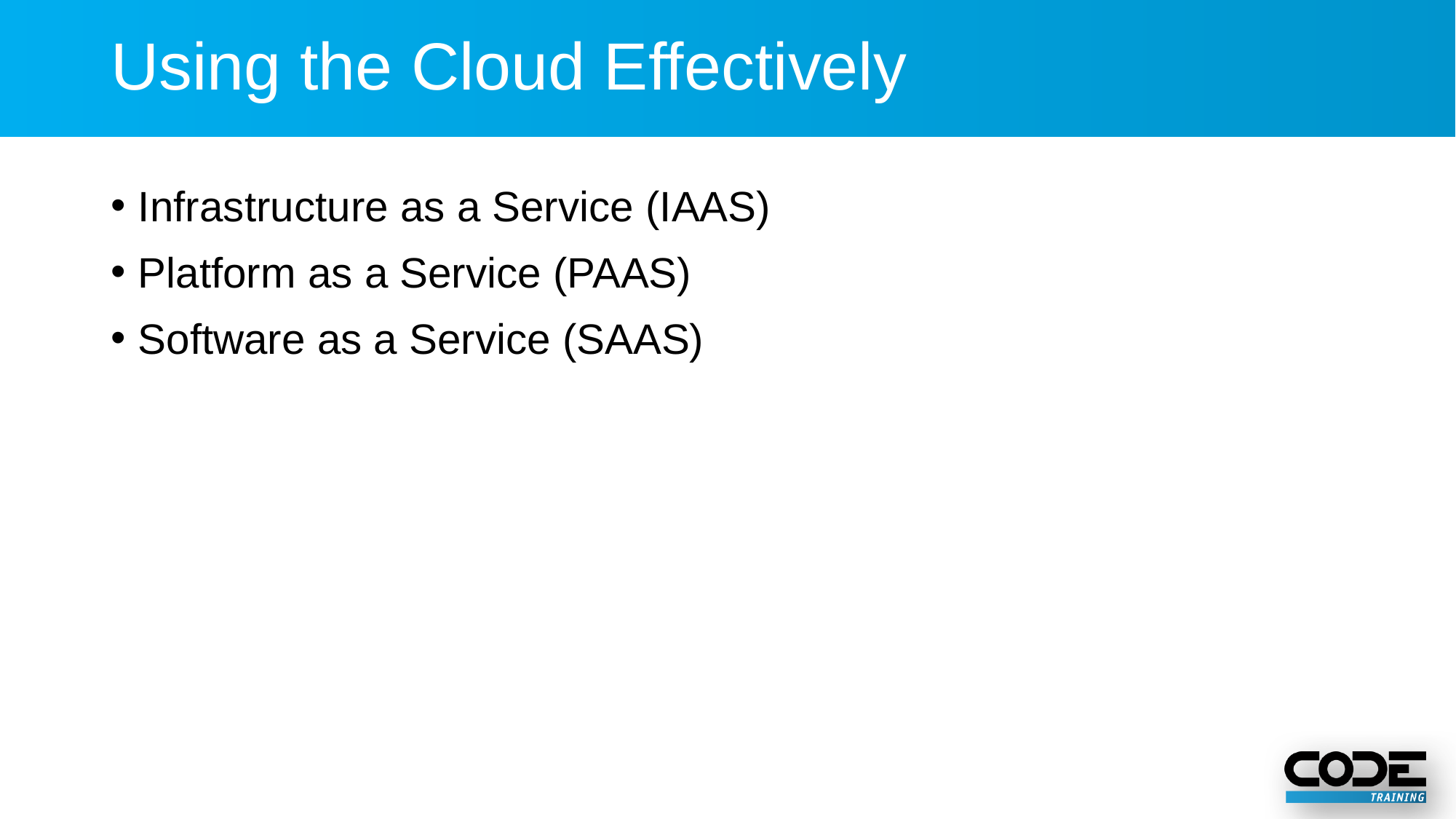

# Using the Cloud Effectively
Infrastructure as a Service (IAAS)
Platform as a Service (PAAS)
Software as a Service (SAAS)